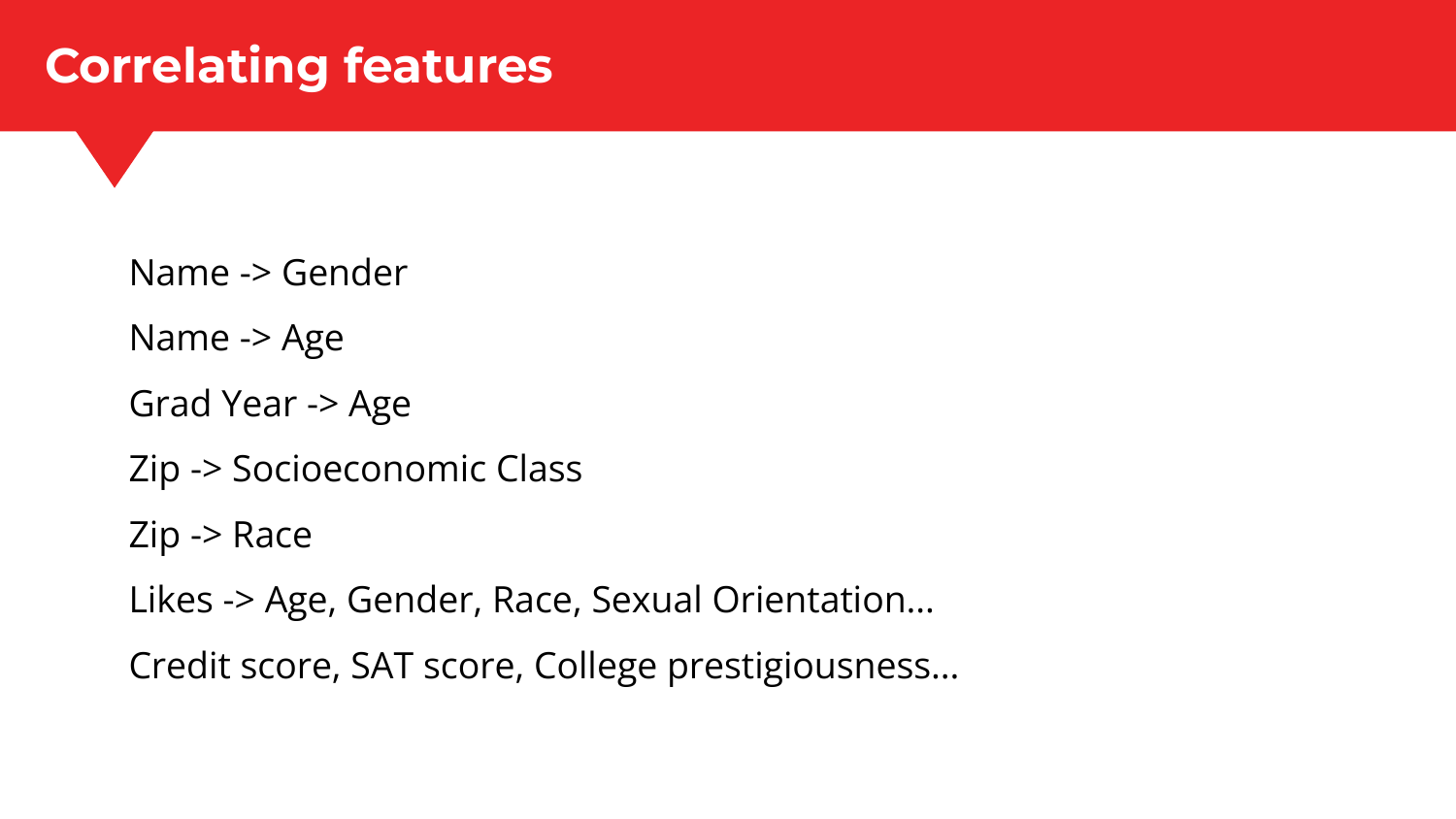

# Correlating features
Name -> Gender
Name -> Age
Grad Year -> Age
Zip -> Socioeconomic Class
Zip -> Race
Likes -> Age, Gender, Race, Sexual Orientation...
Credit score, SAT score, College prestigiousness...